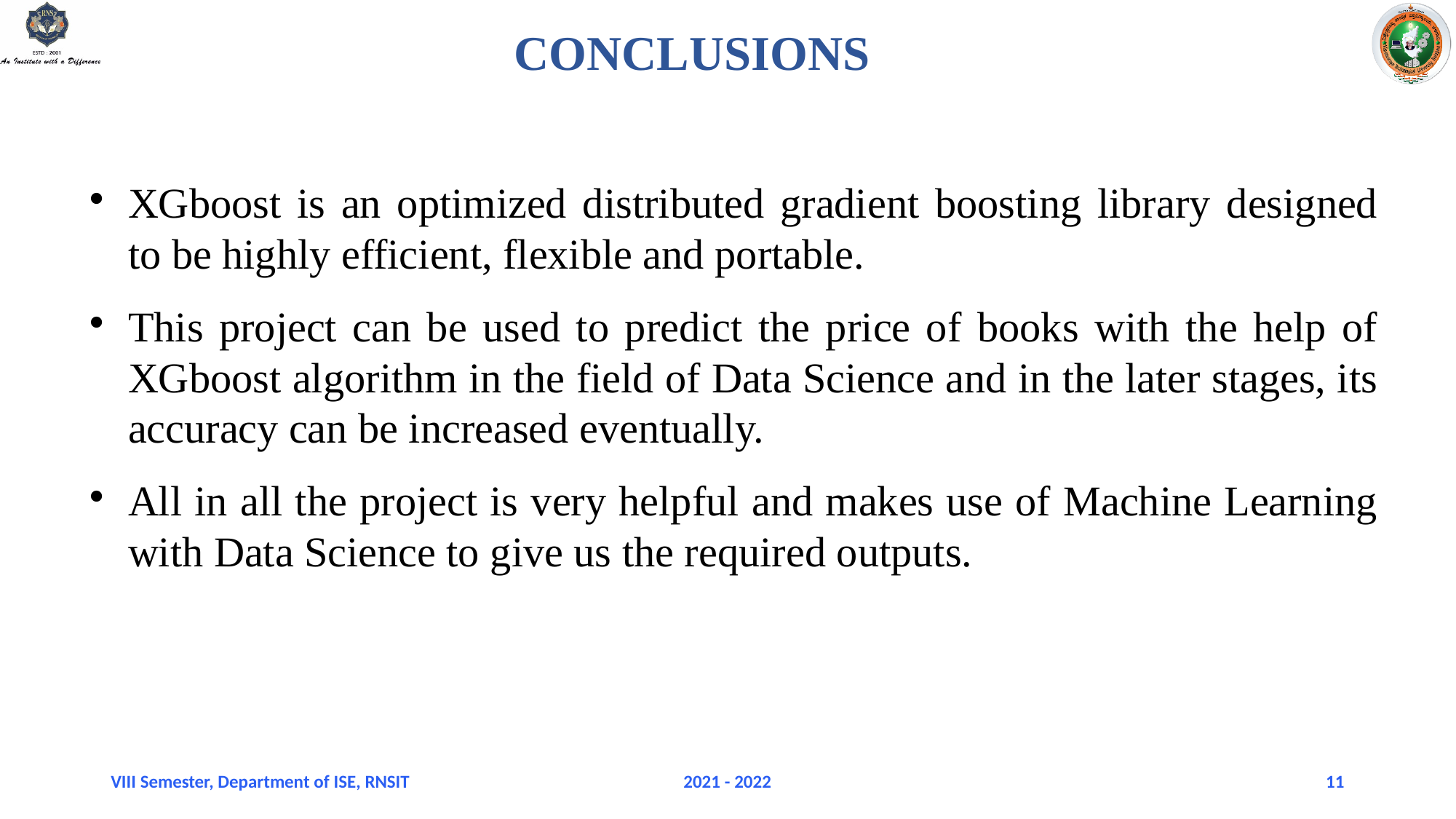

CONCLUSIONS
XGboost is an optimized distributed gradient boosting library designed to be highly efficient, flexible and portable.
This project can be used to predict the price of books with the help of XGboost algorithm in the field of Data Science and in the later stages, its accuracy can be increased eventually.
All in all the project is very helpful and makes use of Machine Learning with Data Science to give us the required outputs.

VIII Semester, Department of ISE, RNSIT
2021 - 2022
11